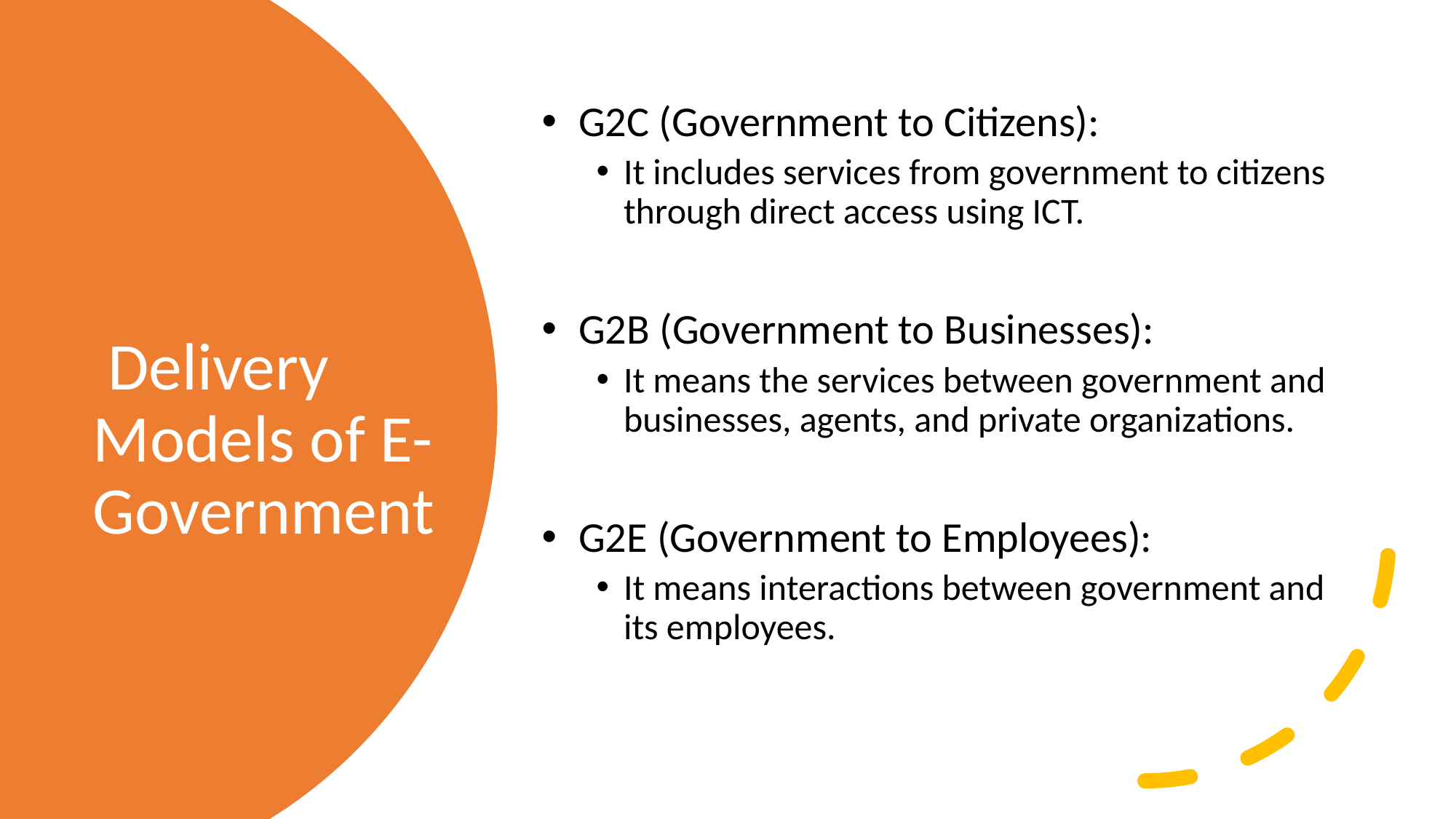

G2C (Government to Citizens):
It includes services from government to citizens through direct access using ICT.

 G2B (Government to Businesses):
It means the services between government and businesses, agents, and private organizations.

 G2E (Government to Employees):
It means interactions between government and its employees.

# Delivery Models of E-Government